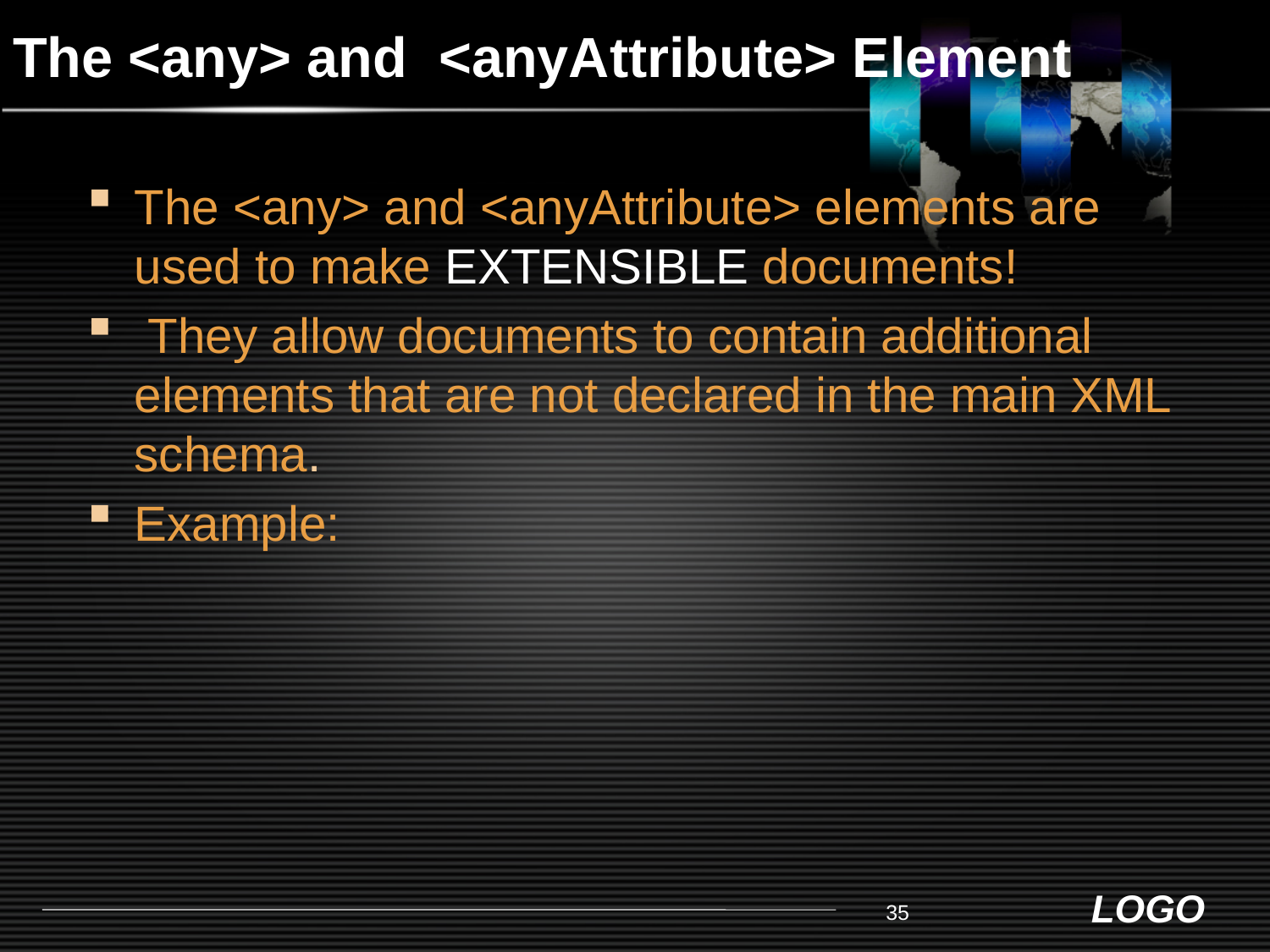

# The <any> and  <anyAttribute> Element
The <any> and <anyAttribute> elements are used to make EXTENSIBLE documents!
 They allow documents to contain additional elements that are not declared in the main XML schema.
Example:

35